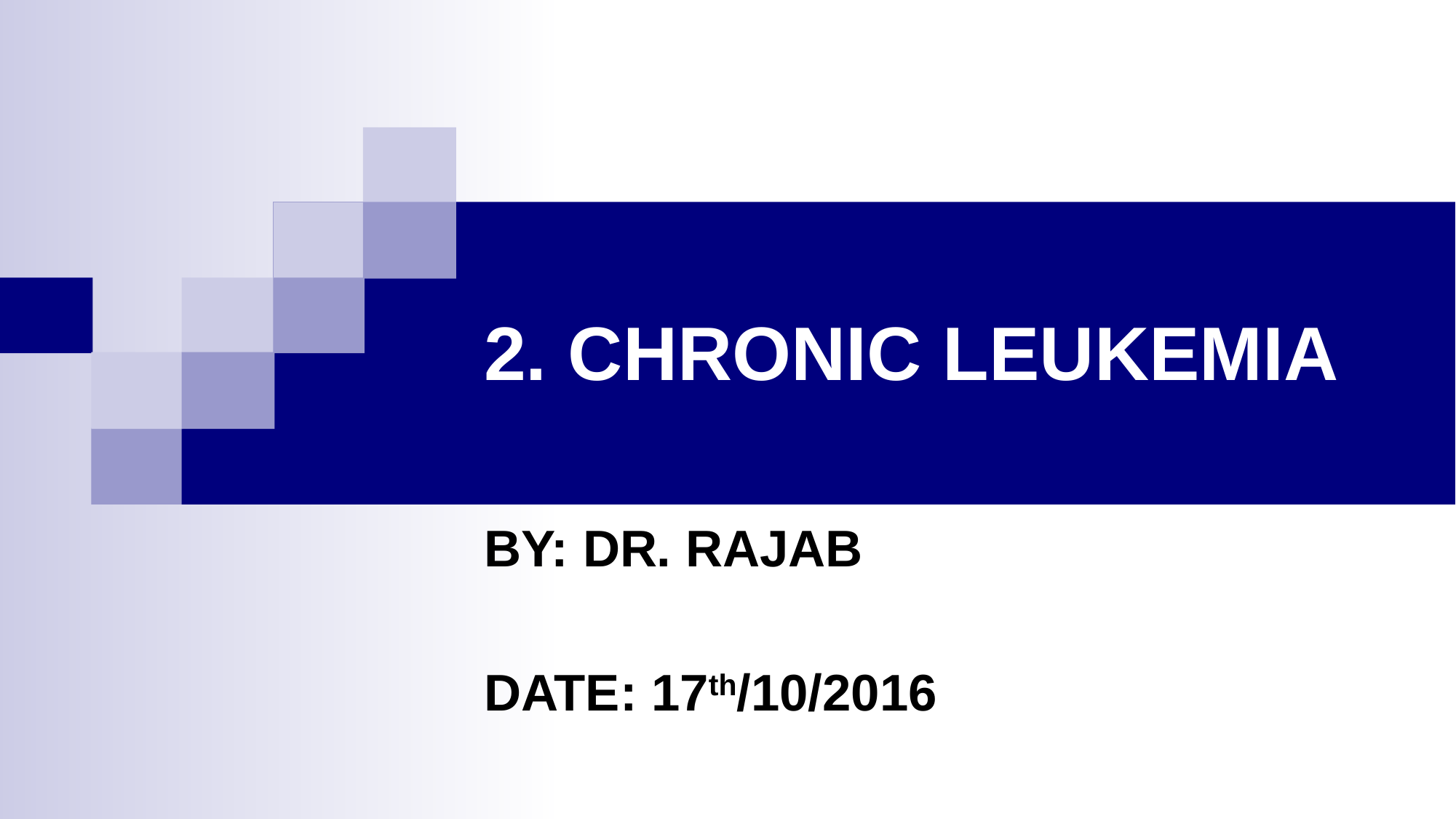

# 2. CHRONIC LEUKEMIA
BY: DR. RAJAB

DATE: 17th/10/2016